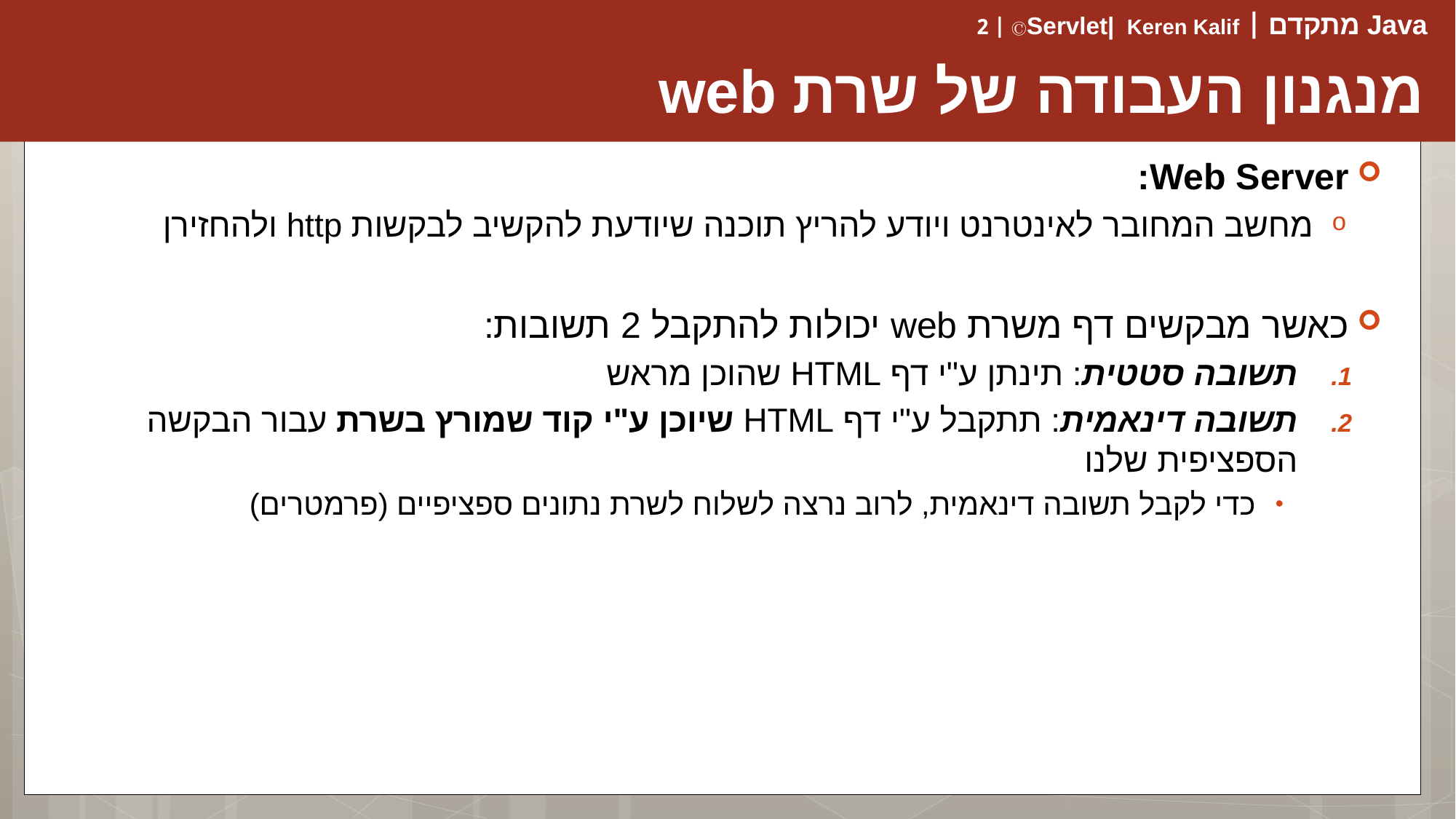

# מנגנון העבודה של שרת web
Web Server:
מחשב המחובר לאינטרנט ויודע להריץ תוכנה שיודעת להקשיב לבקשות http ולהחזירן

כאשר מבקשים דף משרת web יכולות להתקבל 2 תשובות:
תשובה סטטית: תינתן ע"י דף HTML שהוכן מראש
תשובה דינאמית: תתקבל ע"י דף HTML שיוכן ע"י קוד שמורץ בשרת עבור הבקשה הספציפית שלנו
כדי לקבל תשובה דינאמית, לרוב נרצה לשלוח לשרת נתונים ספציפיים (פרמטרים)